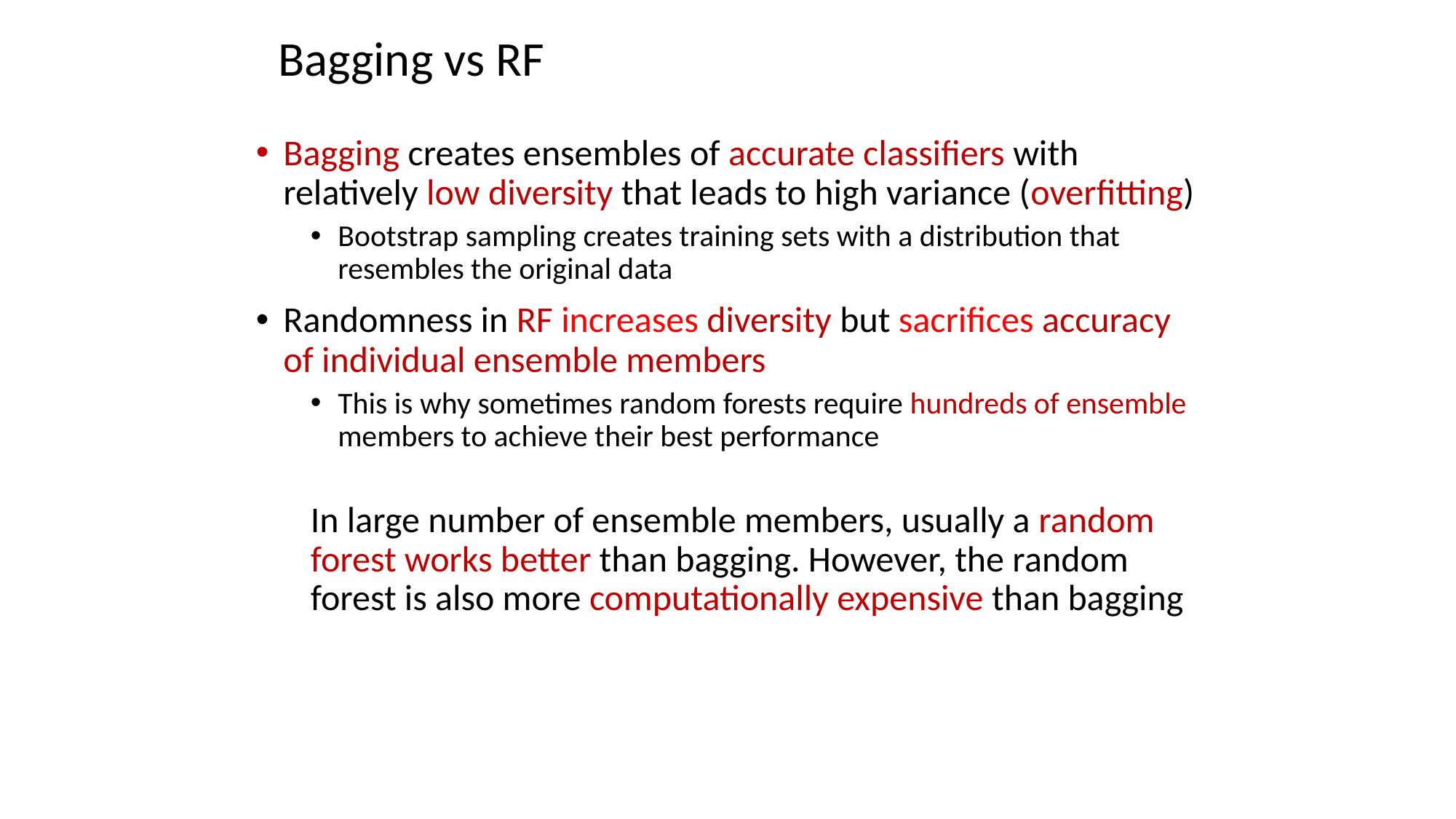

Bagging vs RF
Bagging creates ensembles of accurate classifiers with relatively low diversity that leads to high variance (overfitting)
Bootstrap sampling creates training sets with a distribution that resembles the original data
Randomness in RF increases diversity but sacrifices accuracy of individual ensemble members
This is why sometimes random forests require hundreds of ensemble members to achieve their best performance

In large number of ensemble members, usually a random forest works better than bagging. However, the random forest is also more computationally expensive than bagging